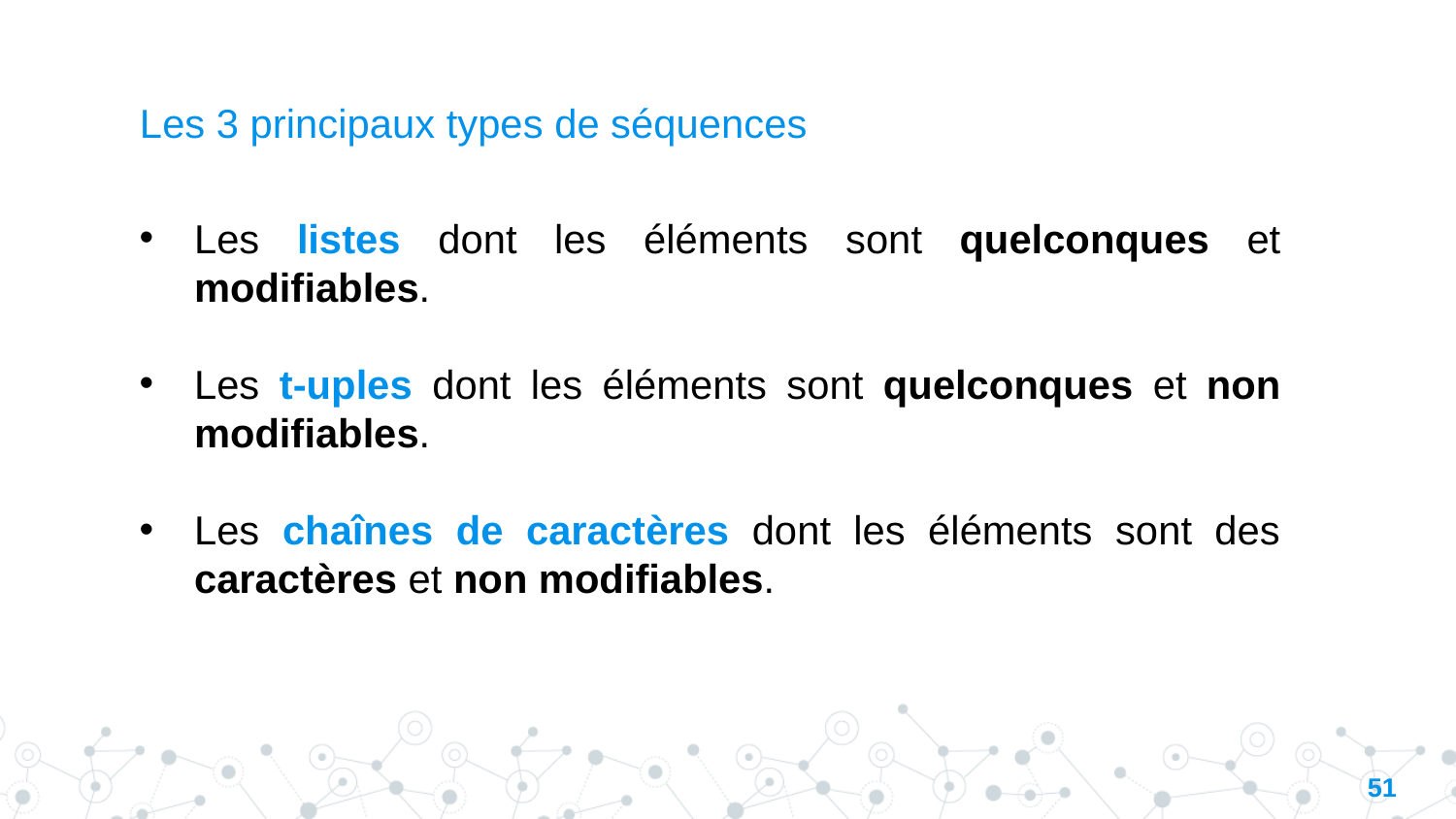

# Les 3 principaux types de séquences
Les listes dont les éléments sont quelconques et modifiables.

Les t-uples dont les éléments sont quelconques et non modifiables.

Les chaînes de caractères dont les éléments sont des caractères et non modifiables.
51